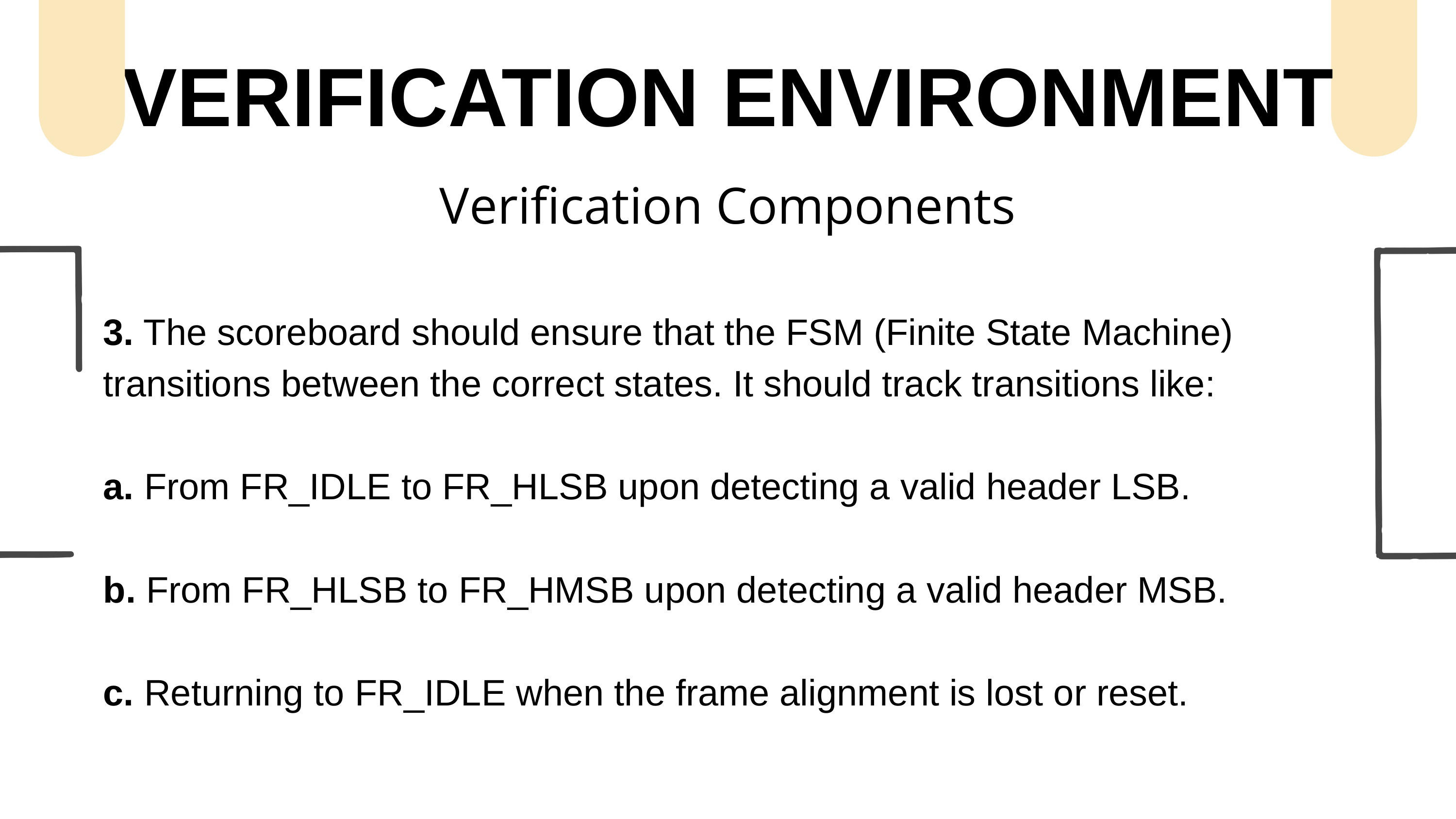

VERIFICATION ENVIRONMENT
Verification Components

3. The scoreboard should ensure that the FSM (Finite State Machine) transitions between the correct states. It should track transitions like:

a. From FR_IDLE to FR_HLSB upon detecting a valid header LSB.

b. From FR_HLSB to FR_HMSB upon detecting a valid header MSB.

c. Returning to FR_IDLE when the frame alignment is lost or reset.